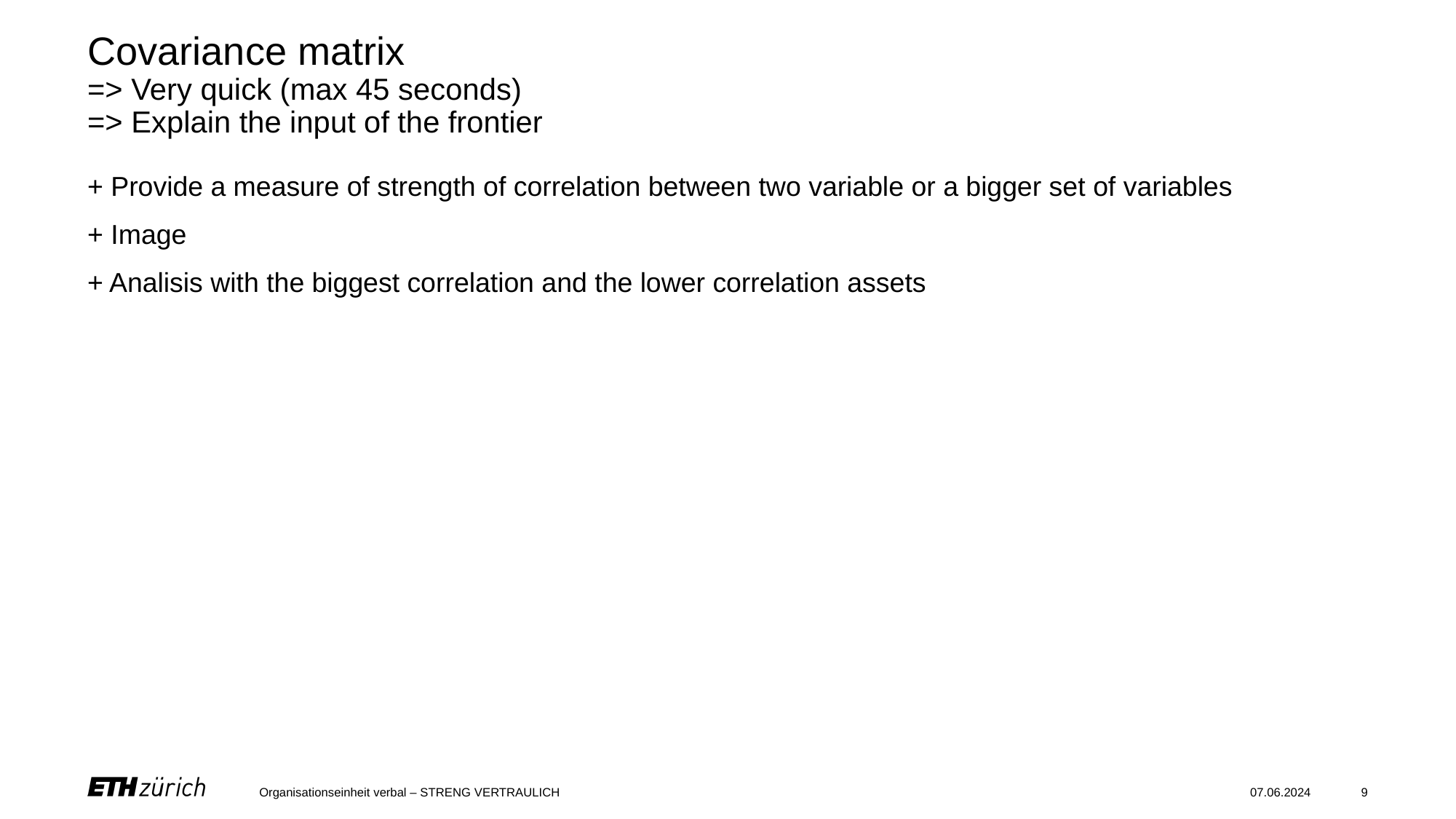

# Covariance matrix => Very quick (max 45 seconds) => Explain the input of the frontier
+ Provide a measure of strength of correlation between two variable or a bigger set of variables
+ Image
+ Analisis with the biggest correlation and the lower correlation assets

Organisationseinheit verbal – STRENG VERTRAULICH
07.06.2024
9